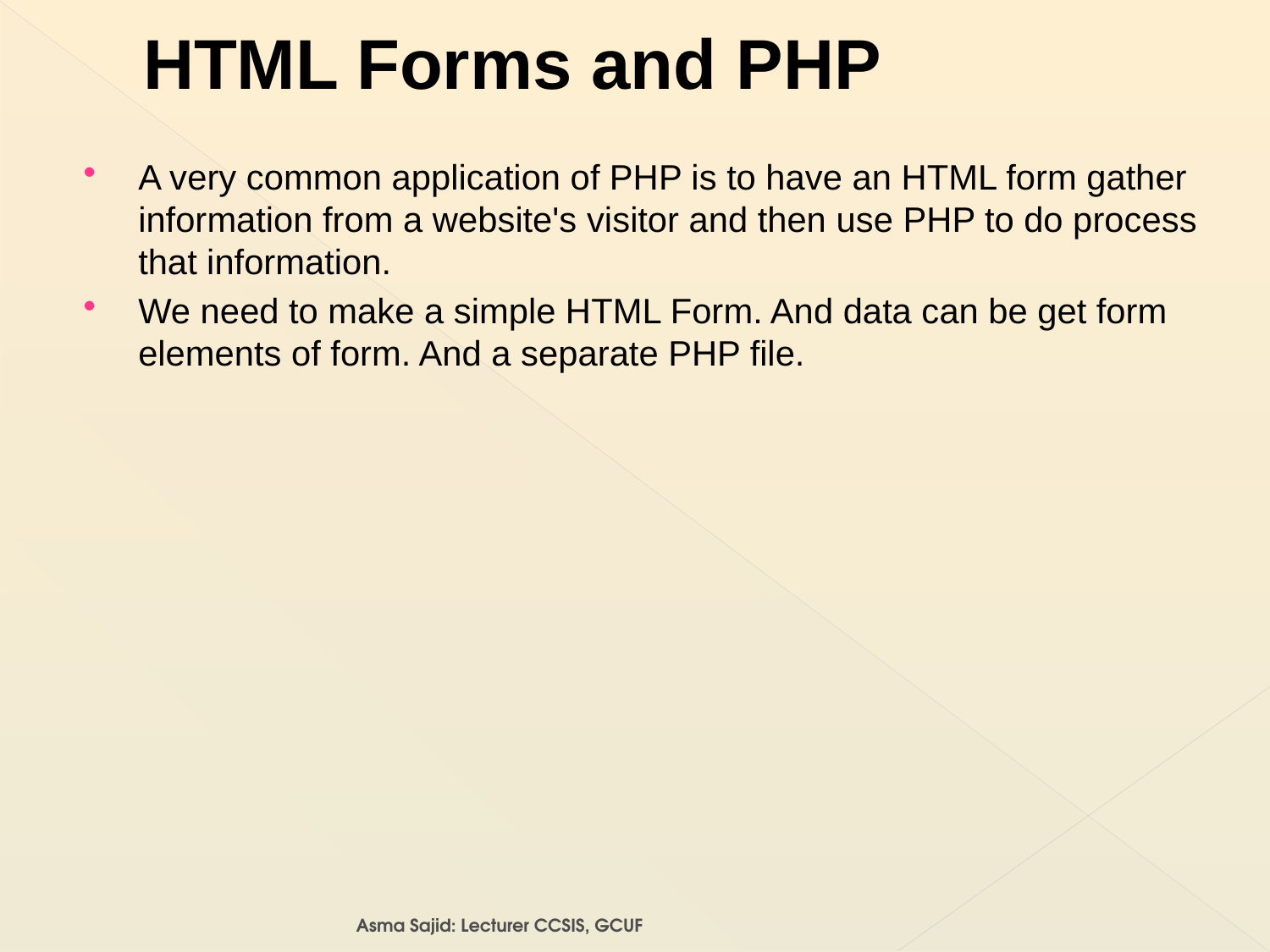

# HTML Forms and PHP
A very common application of PHP is to have an HTML form gather information from a website's visitor and then use PHP to do process that information.
We need to make a simple HTML Form. And data can be get form elements of form. And a separate PHP file.

Asma Sajid: Lecturer CCSIS, GCUF